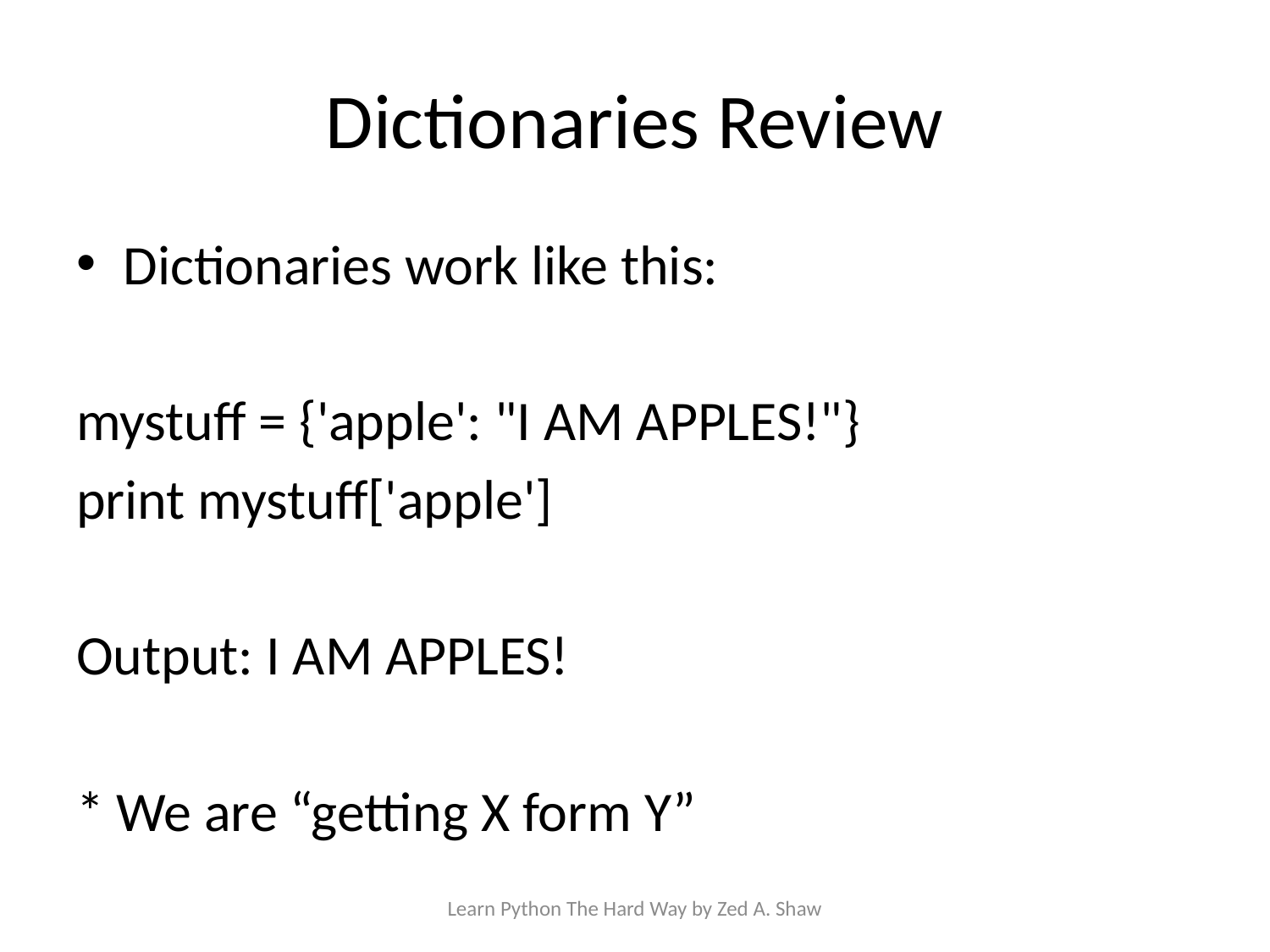

# Dictionaries Review
Dictionaries work like this:

mystuff = {'apple': "I AM APPLES!"}
print mystuff['apple']

Output: I AM APPLES!

* We are “getting X form Y”
Learn Python The Hard Way by Zed A. Shaw